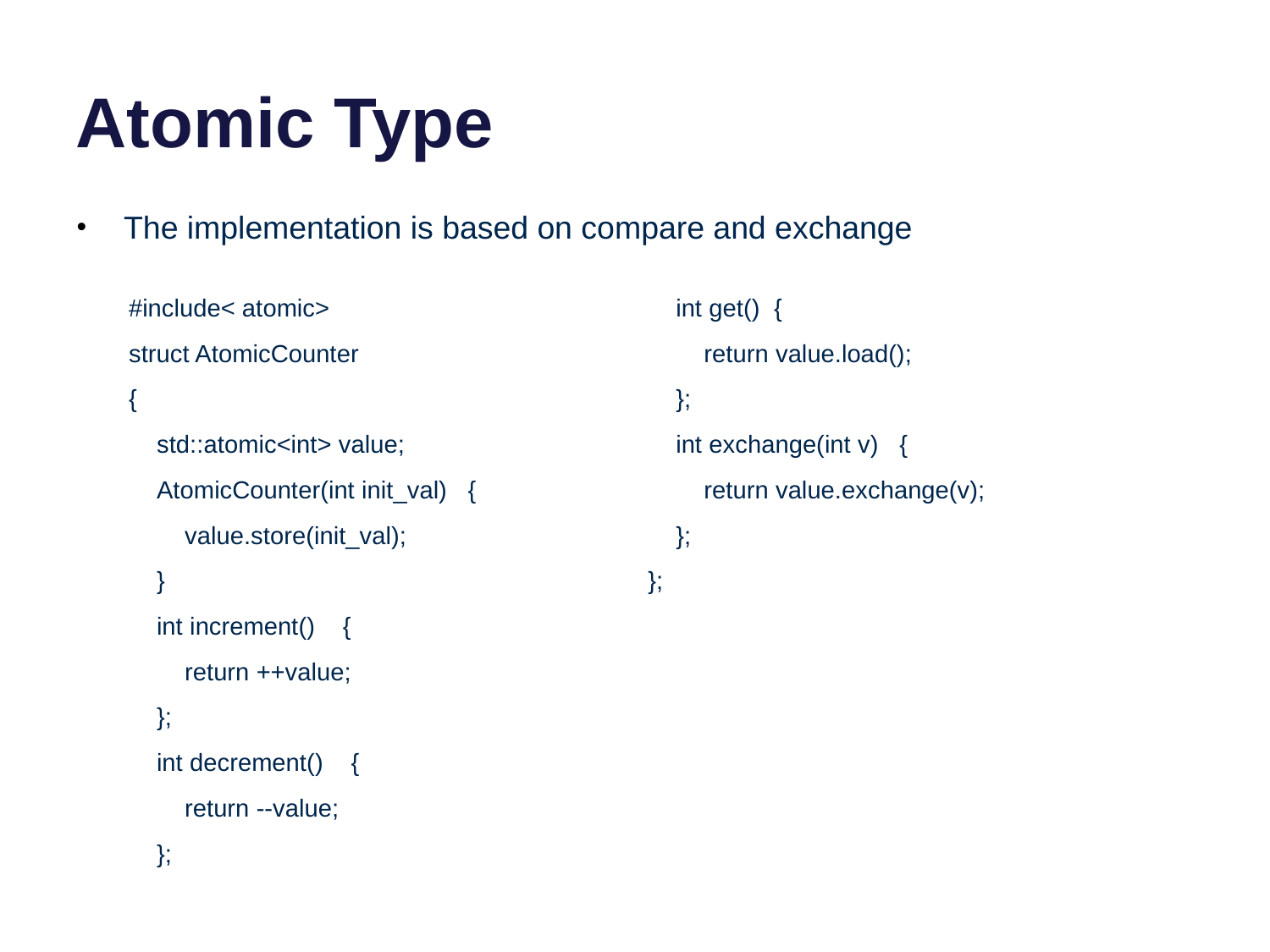

# Atomic Type
The implementation is based on compare and exchange

#include< atomic>
struct AtomicCounter
{
    std::atomic<int> value;
    AtomicCounter(int init_val)   {
        value.store(init_val);
    }
    int increment()    {
        return ++value;
    };
    int decrement()    {
        return --value;
    };
    int get()  {
        return value.load();
    };
    int exchange(int v)   {
        return value.exchange(v);
    };
};